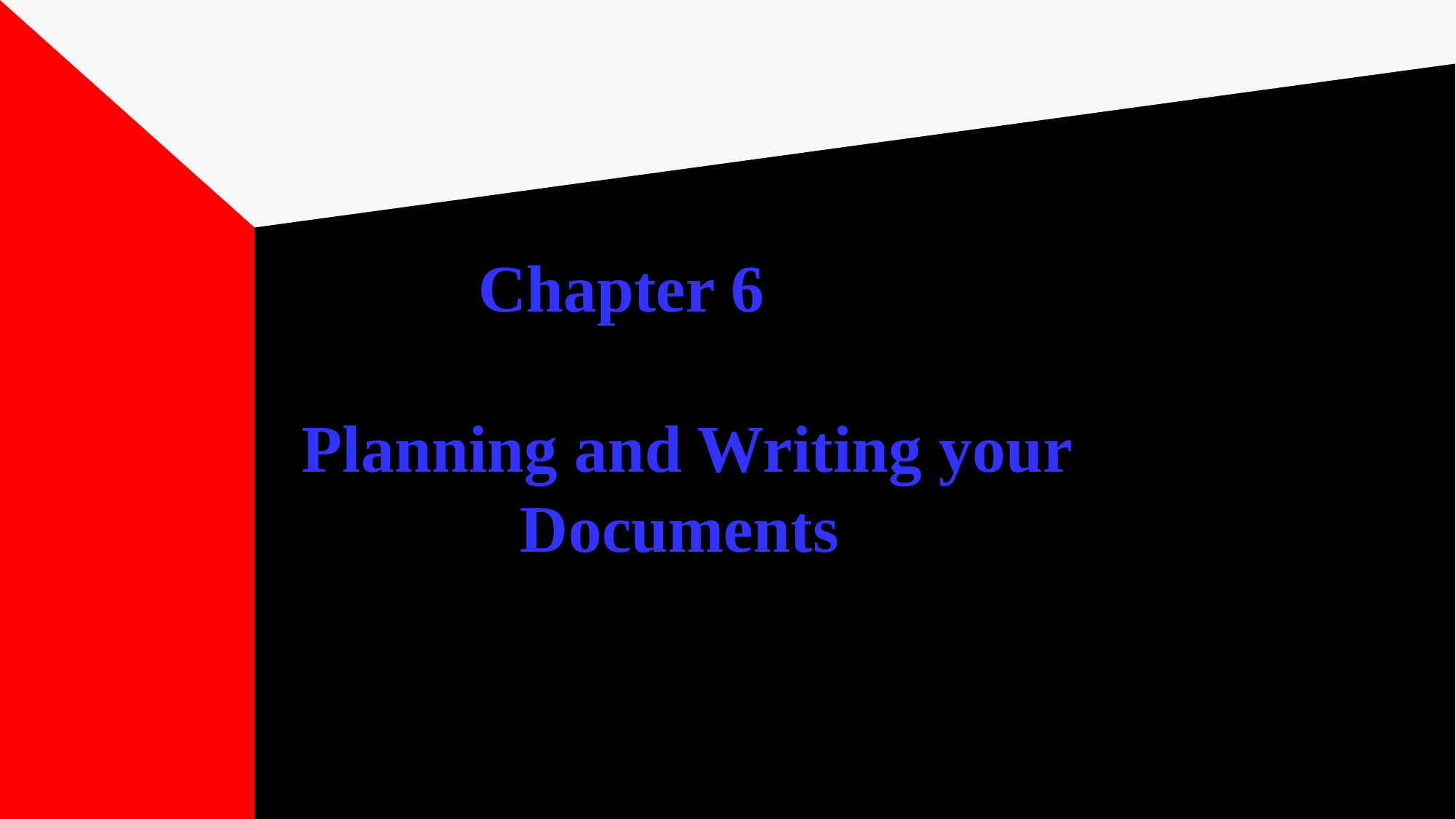

# Chapter 6 Planning and Writing your Documents